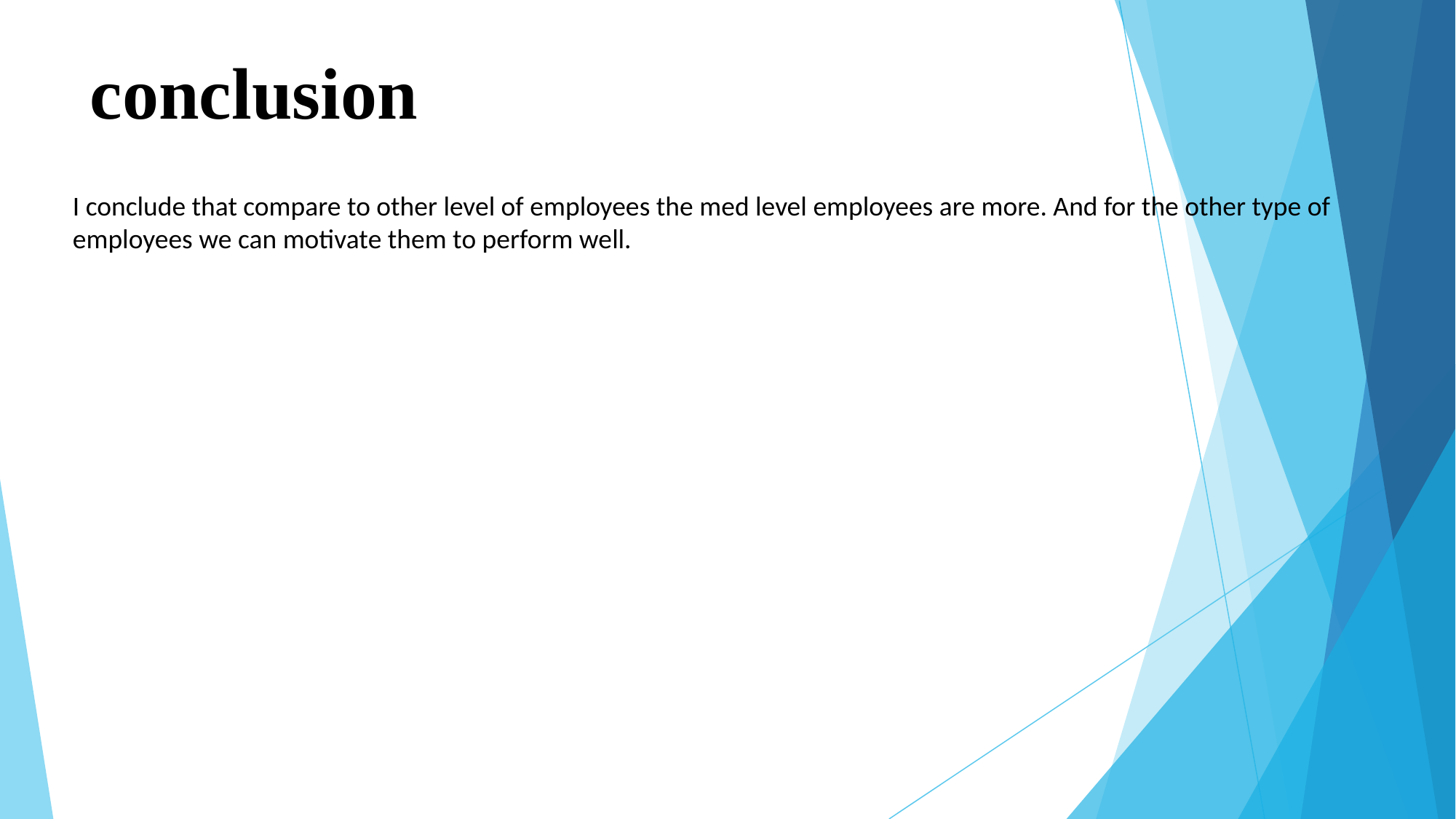

# conclusion
I conclude that compare to other level of employees the med level employees are more. And for the other type of employees we can motivate them to perform well.